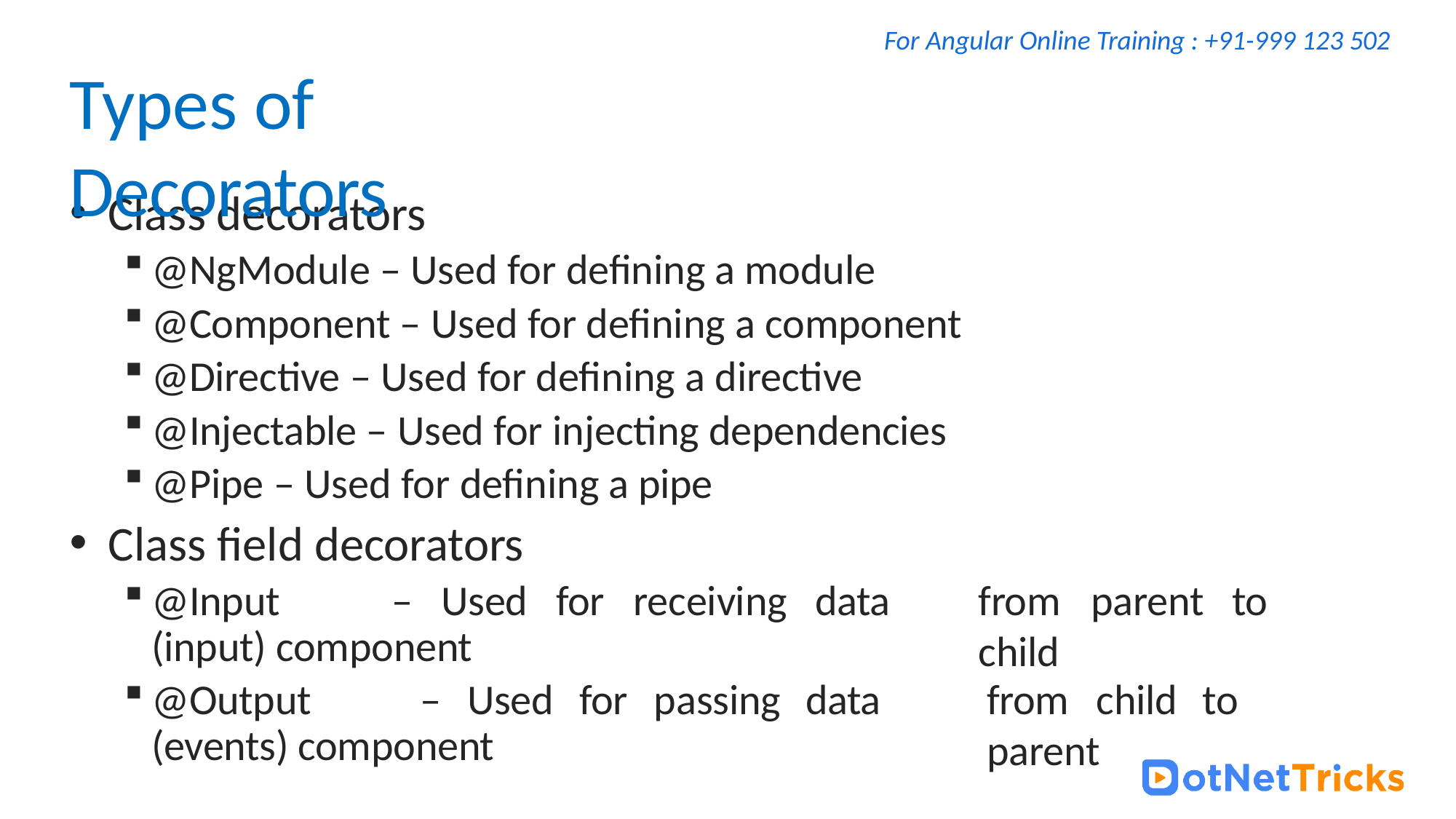

For Angular Online Training : +91-999 123 502
# Types of Decorators
Class decorators
@NgModule – Used for defining a module
@Component – Used for defining a component
@Directive – Used for defining a directive
@Injectable – Used for injecting dependencies
@Pipe – Used for defining a pipe
Class field decorators
@Input	–	Used	for	receiving	data	(input) component
@Output	–	Used	for	passing	data	(events) component
from	parent	to	child
from	child	to	parent